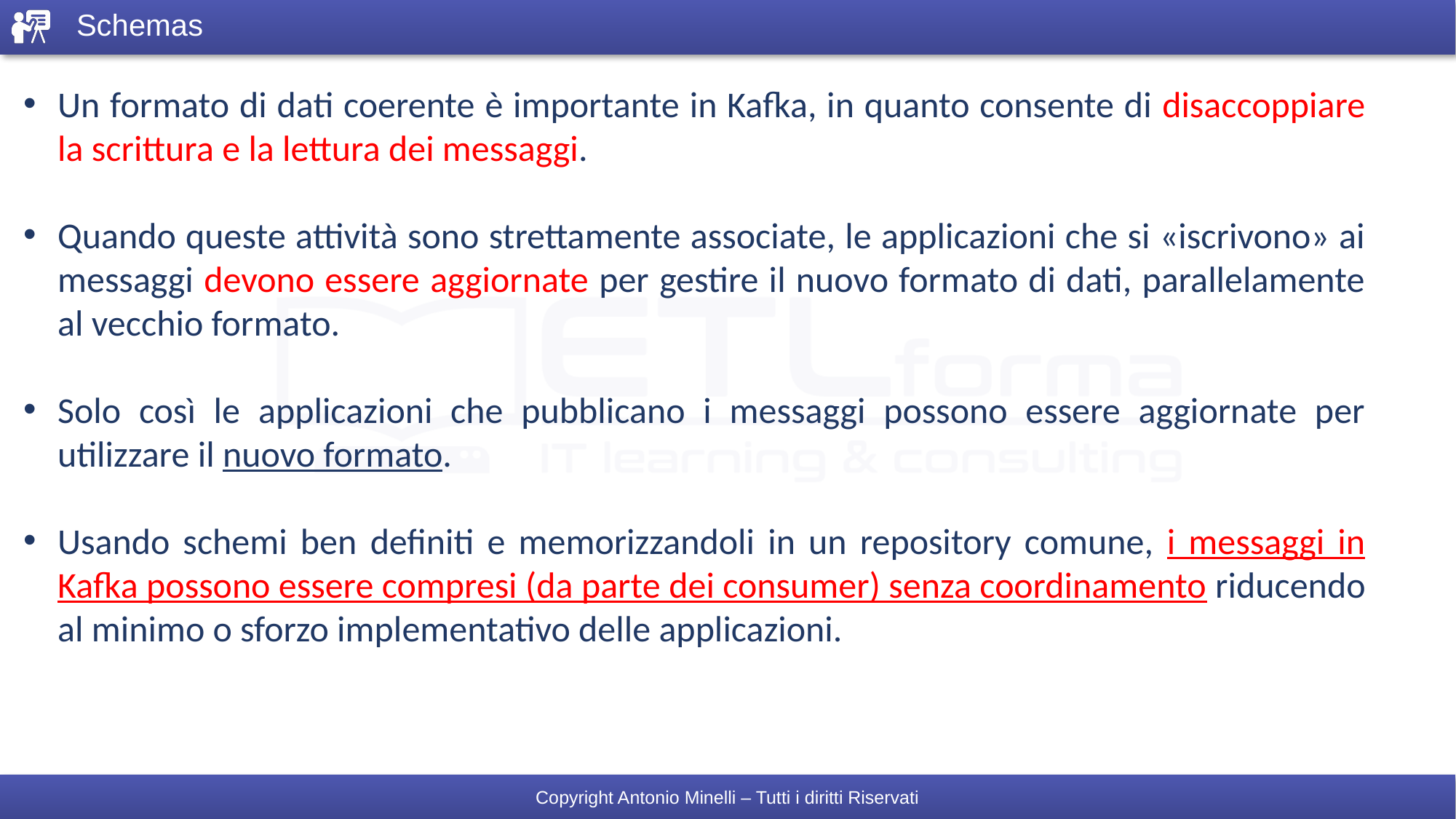

# Schemas
Un formato di dati coerente è importante in Kafka, in quanto consente di disaccoppiare la scrittura e la lettura dei messaggi.

Quando queste attività sono strettamente associate, le applicazioni che si «iscrivono» ai messaggi devono essere aggiornate per gestire il nuovo formato di dati, parallelamente al vecchio formato.

Solo così le applicazioni che pubblicano i messaggi possono essere aggiornate per utilizzare il nuovo formato.

Usando schemi ben definiti e memorizzandoli in un repository comune, i messaggi in Kafka possono essere compresi (da parte dei consumer) senza coordinamento riducendo al minimo o sforzo implementativo delle applicazioni.